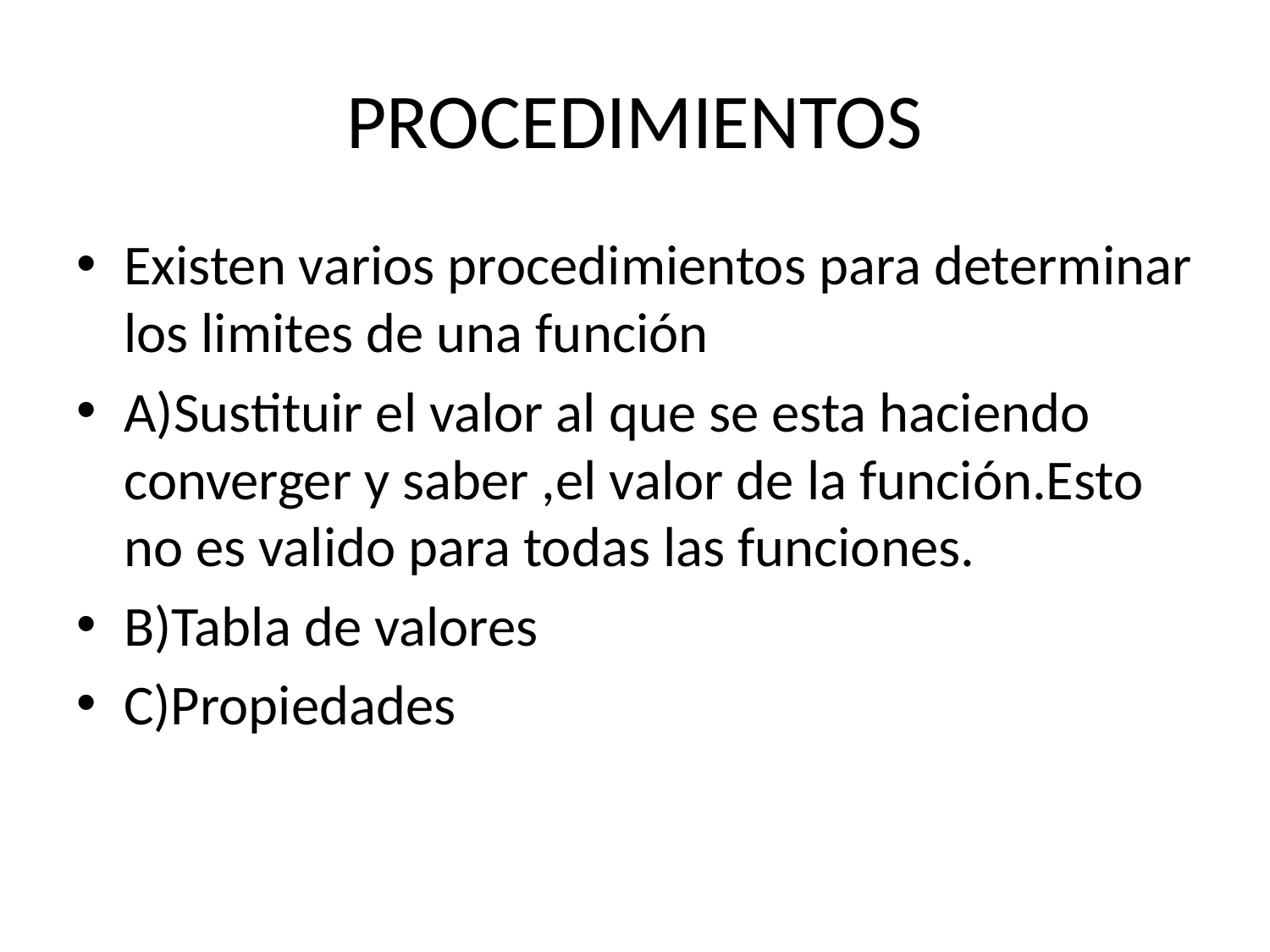

# PROCEDIMIENTOS
Existen varios procedimientos para determinar los limites de una función
A)Sustituir el valor al que se esta haciendo converger y saber ,el valor de la función.Esto no es valido para todas las funciones.
B)Tabla de valores
C)Propiedades